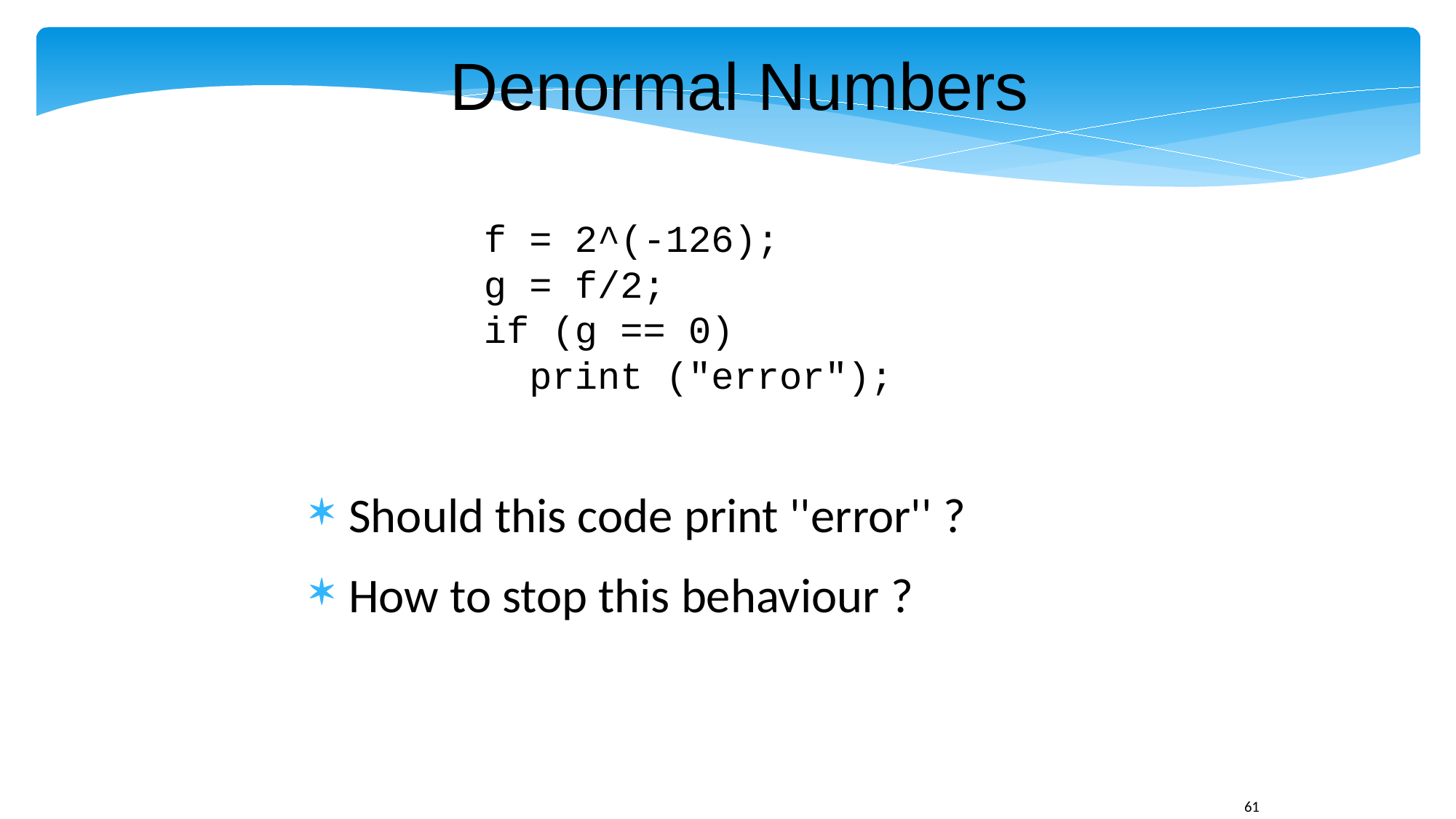

Denormal Numbers
f = 2^(-126);
g = f/2;
if (g == 0)
  print ("error");
Should this code print ''error'' ?
How to stop this behaviour ?
61